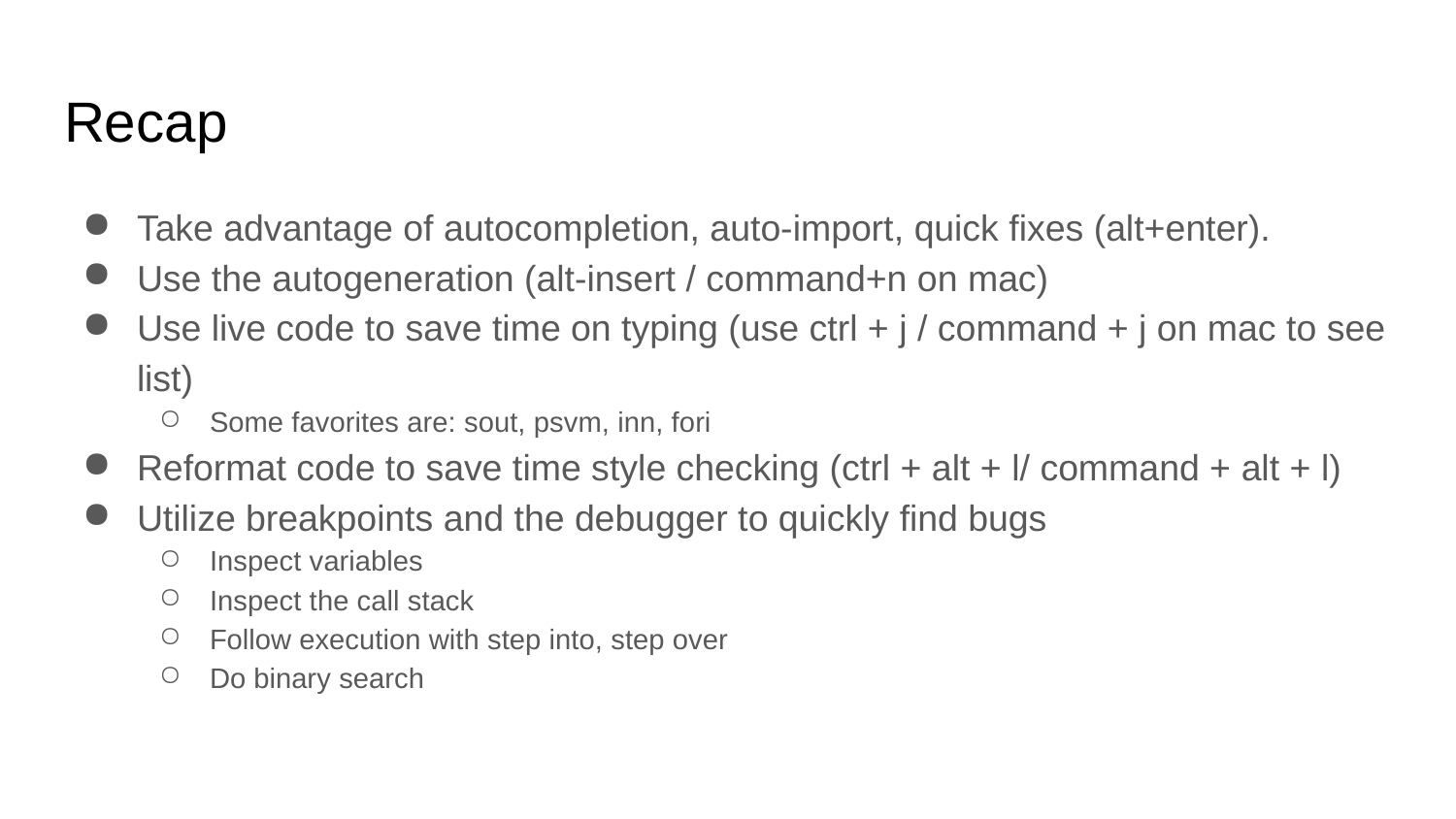

# Recap
Take advantage of autocompletion, auto-import, quick fixes (alt+enter).
Use the autogeneration (alt-insert / command+n on mac)
Use live code to save time on typing (use ctrl + j / command + j on mac to see list)
Some favorites are: sout, psvm, inn, fori
Reformat code to save time style checking (ctrl + alt + l/ command + alt + l)
Utilize breakpoints and the debugger to quickly find bugs
Inspect variables
Inspect the call stack
Follow execution with step into, step over
Do binary search